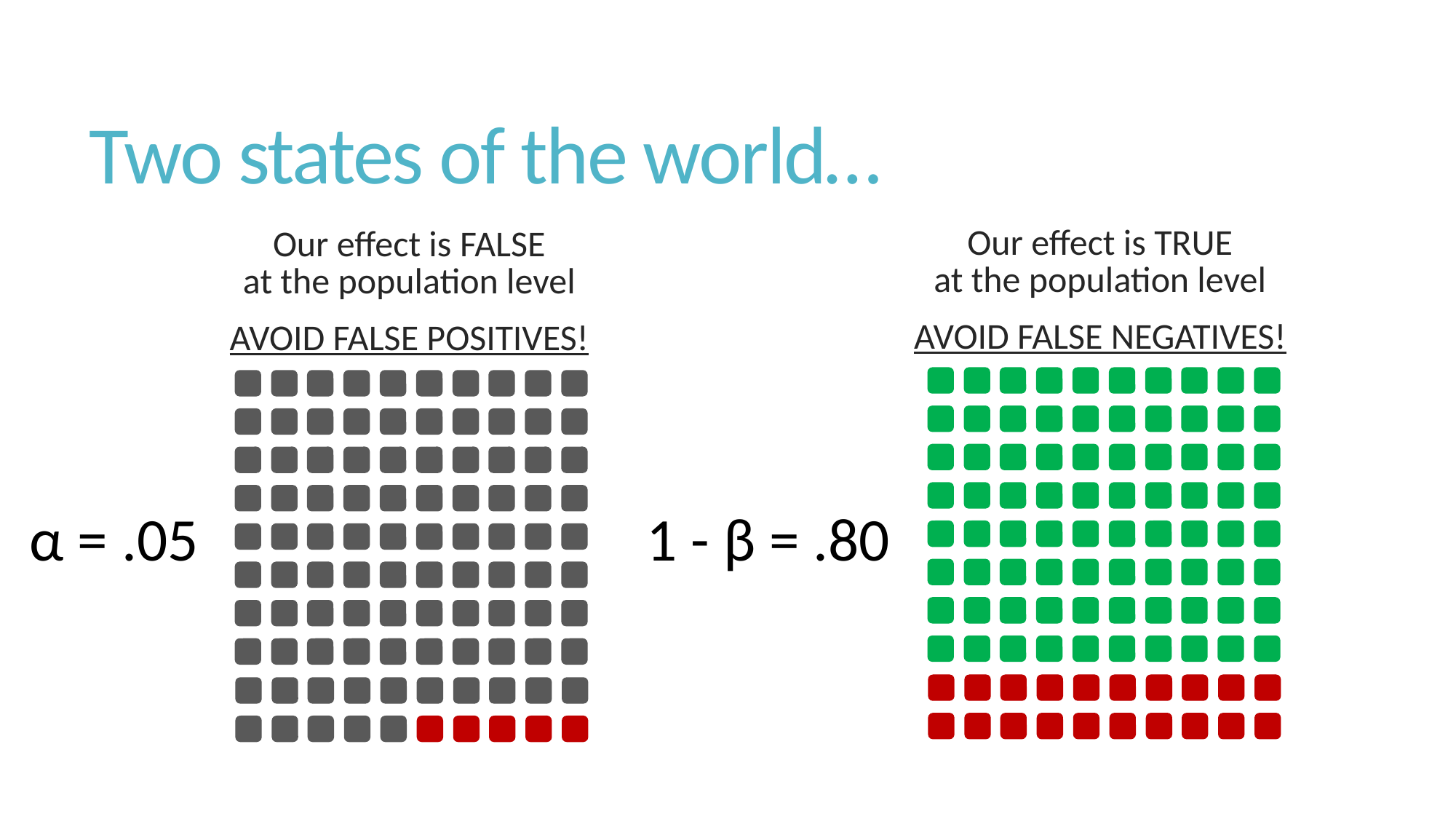

# Two states of the world…
Our effect is TRUE
at the population level
AVOID FALSE NEGATIVES!

Our effect is FALSE
at the population level
AVOID FALSE POSITIVES!

1 - β = .80
α = .05